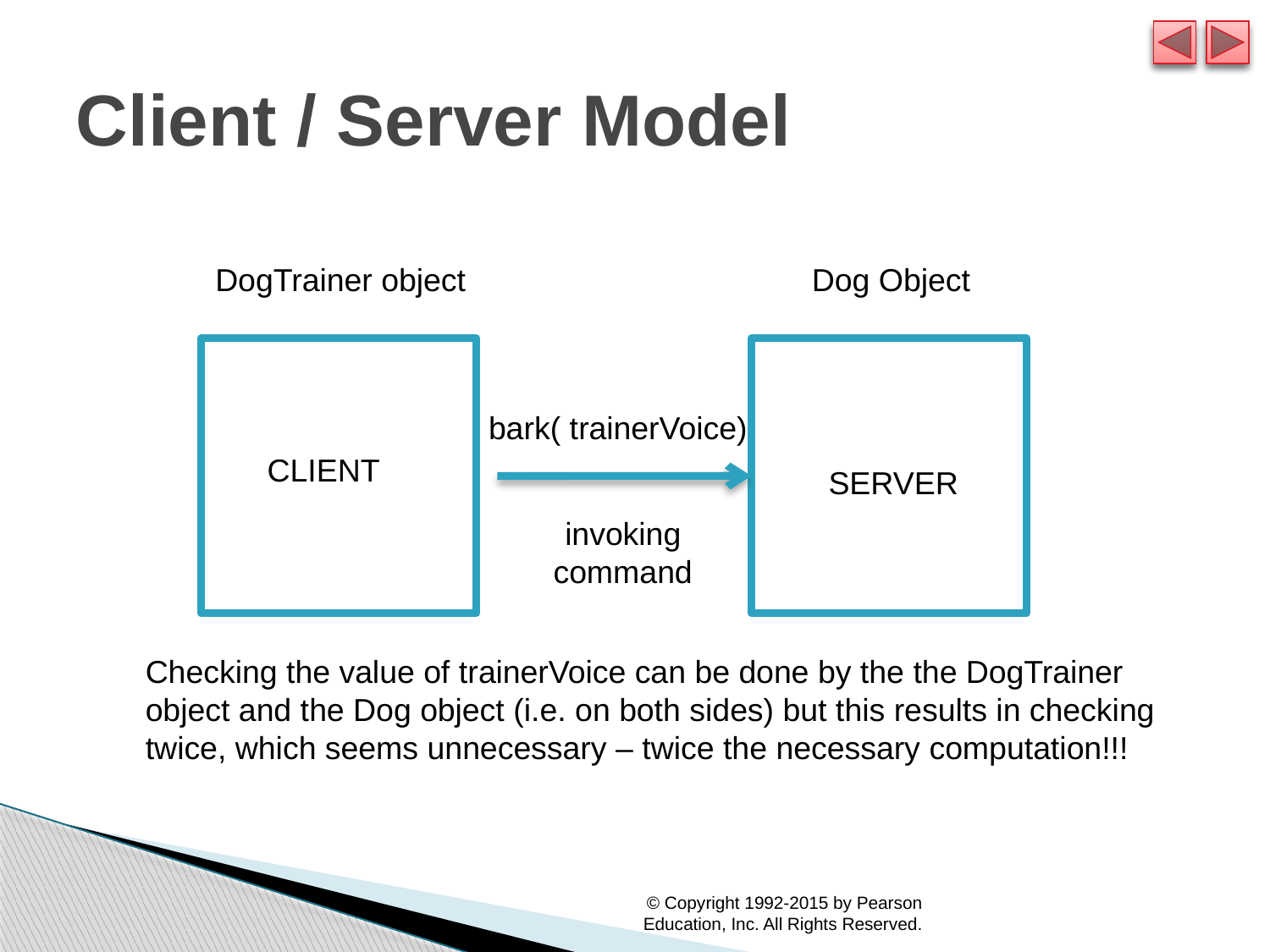

# Client / Server Model
DogTrainer object
Dog Object

bark( trainerVoice)
CLIENT
SERVER
invoking
command
Checking the value of trainerVoice can be done by the the DogTrainer
object and the Dog object (i.e. on both sides) but this results in checking
twice, which seems unnecessary – twice the necessary computation!!!
© Copyright 1992-2015 by Pearson Education, Inc. All Rights Reserved.